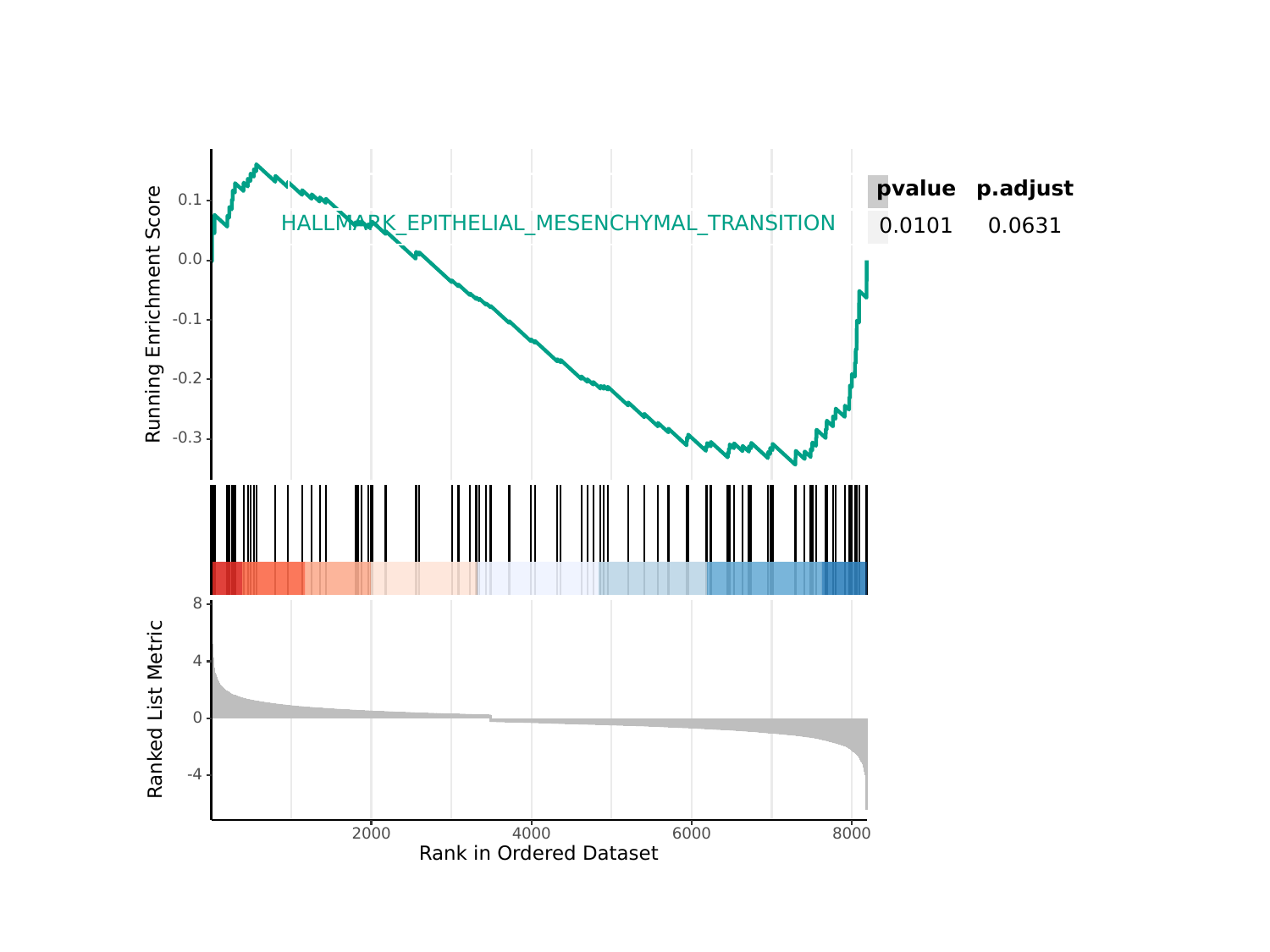

#

p.adjust
pvalue
0.1

HALLMARK_EPITHELIAL_MESENCHYMAL_TRANSITION
0.0101
0.0631
0.0

Running Enrichment Score
-0.1

-0.2

-0.3

8

4

Ranked List Metric

0

-4

2000
4000
6000
8000
Rank in Ordered Dataset